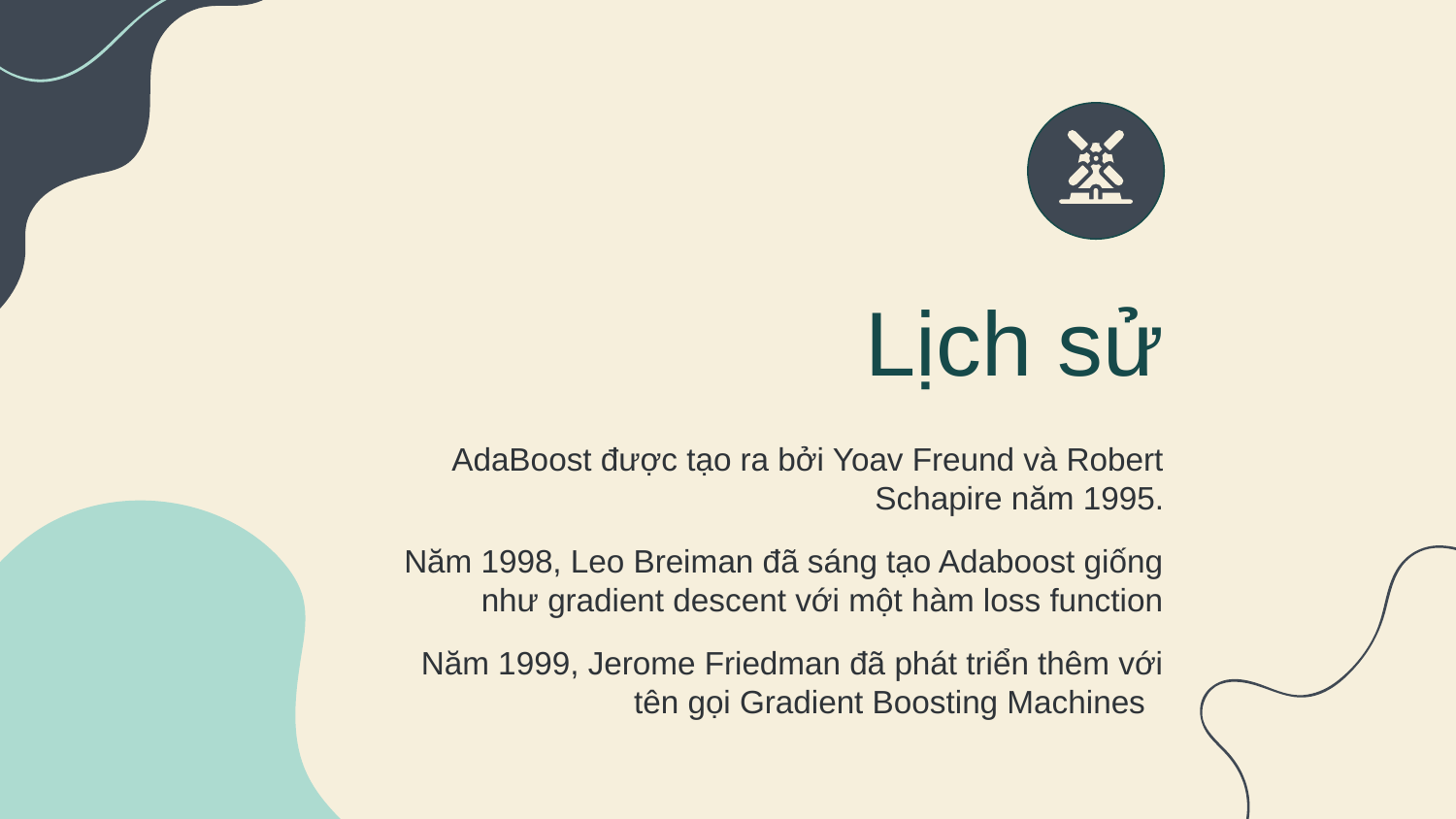

# Lịch sử
AdaBoost được tạo ra bởi Yoav Freund và Robert Schapire năm 1995.
Năm 1998, Leo Breiman đã sáng tạo Adaboost giống như gradient descent với một hàm loss function
Năm 1999, Jerome Friedman đã phát triển thêm với tên gọi Gradient Boosting Machines